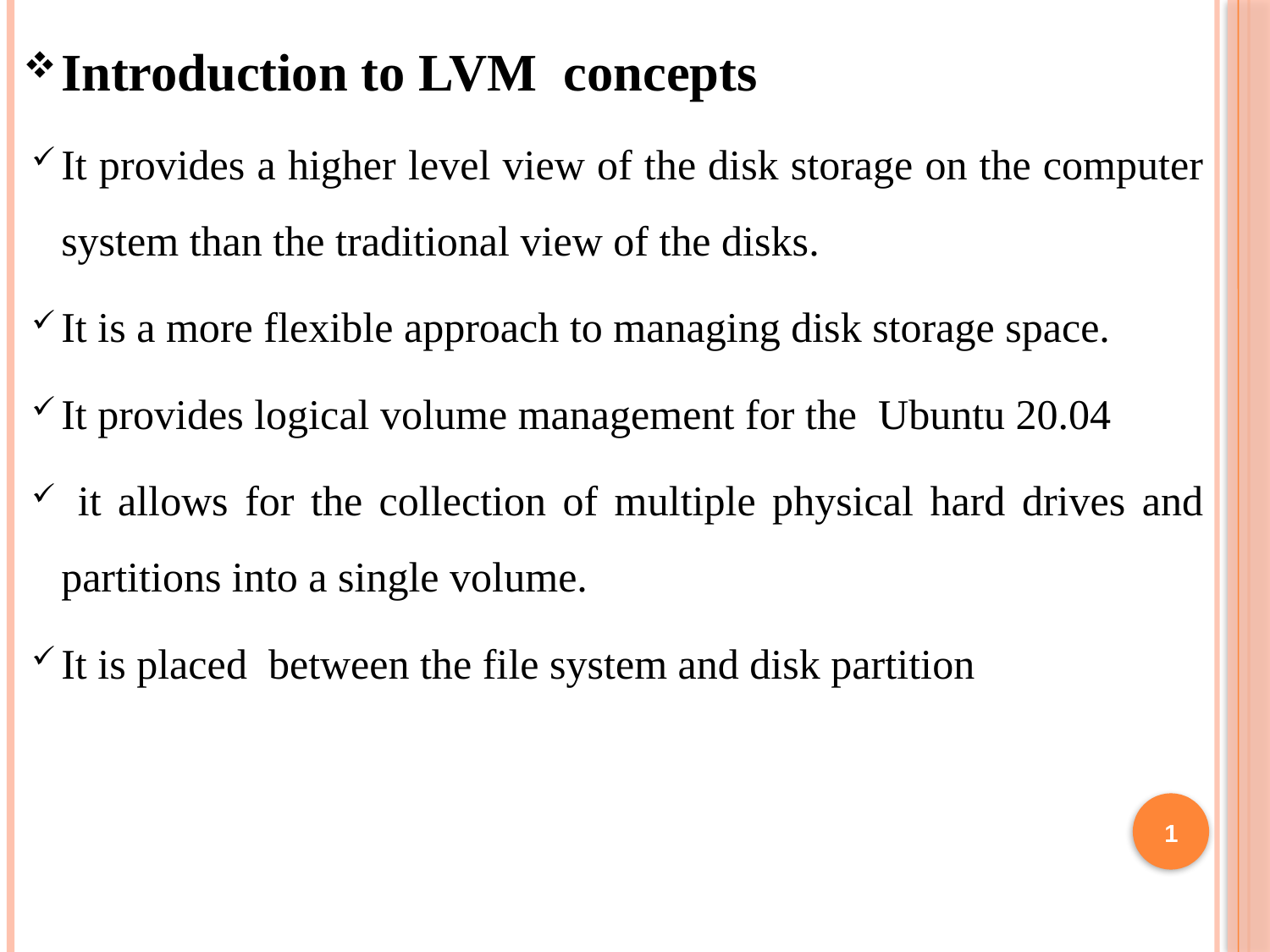

Introduction to LVM  concepts
It provides a higher level view of the disk storage on the computer system than the traditional view of the disks.
It is a more flexible approach to managing disk storage space.
It provides logical volume management for the  Ubuntu 20.04
 it allows for the collection of multiple physical hard drives and partitions into a single volume.
It is placed  between the file system and disk partition

1